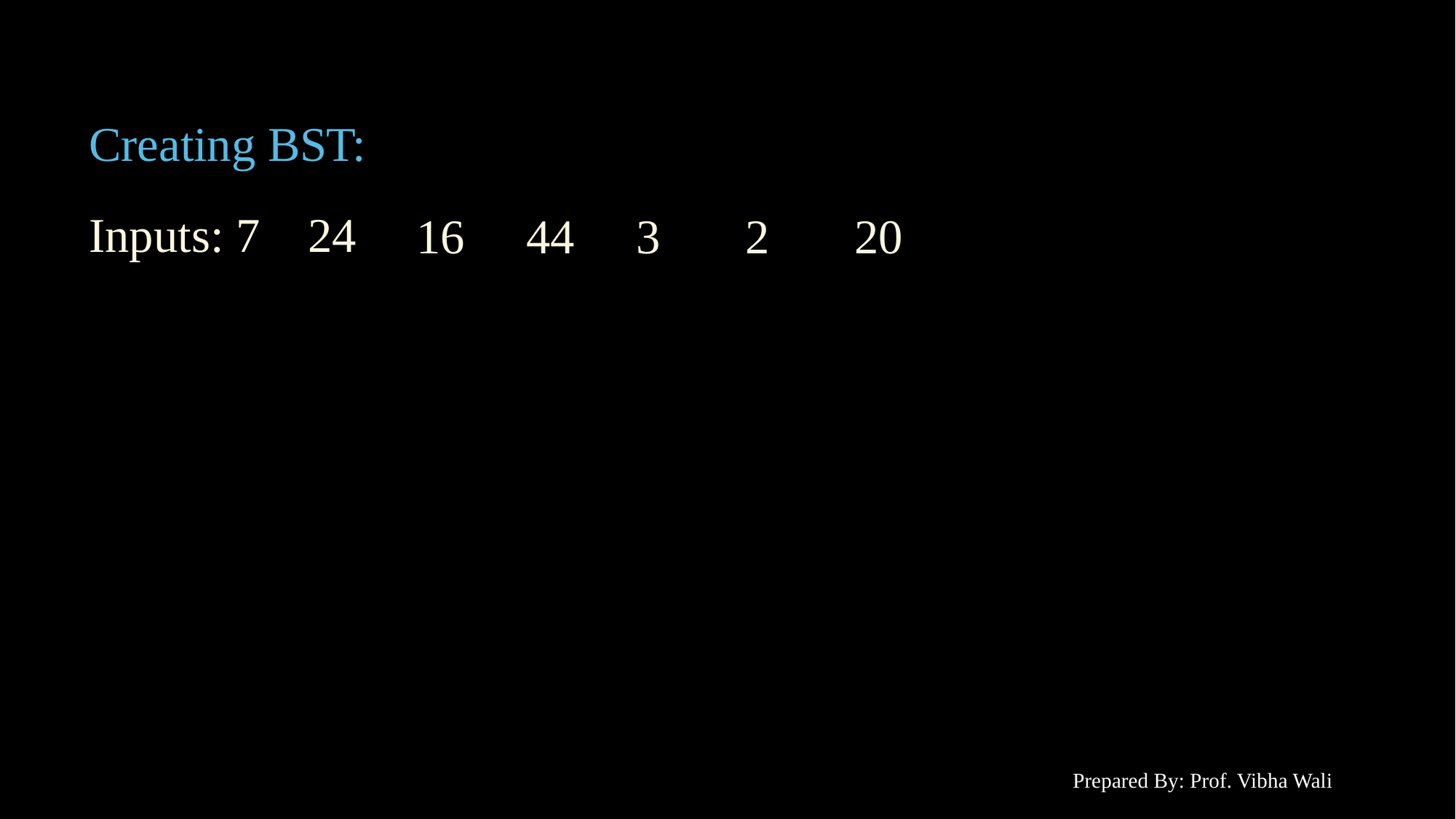

# Creating BST: Inputs: 7	24
16	44	3	2	20
Prepared By: Prof. Vibha Wali